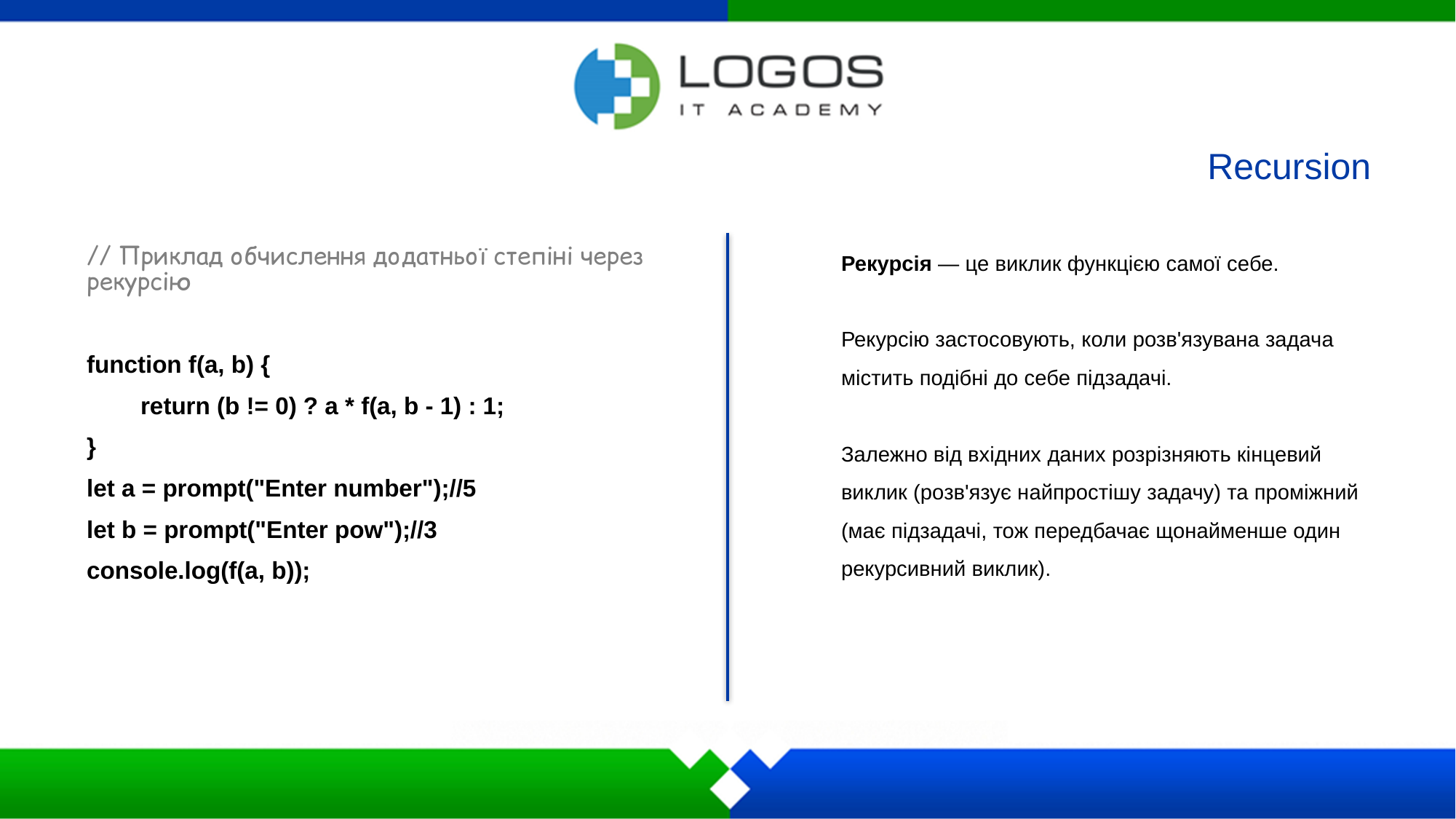

Recursion
Рекурсія — це виклик функцією самої себе.

Рекурсію застосовують, коли розв'язувана задача містить подібні до себе підзадачі.

Залежно від вхідних даних розрізняють кінцевий виклик (розв'язує найпростішу задачу) та проміжний (має підзадачі, тож передбачає щонайменше один рекурсивний виклик).
// Приклад обчислення додатньої степіні через рекурсію

function f(a, b) {
        return (b != 0) ? a * f(a, b - 1) : 1;
}
let a = prompt("Enter number");//5
let b = prompt("Enter pow");//3
console.log(f(a, b));